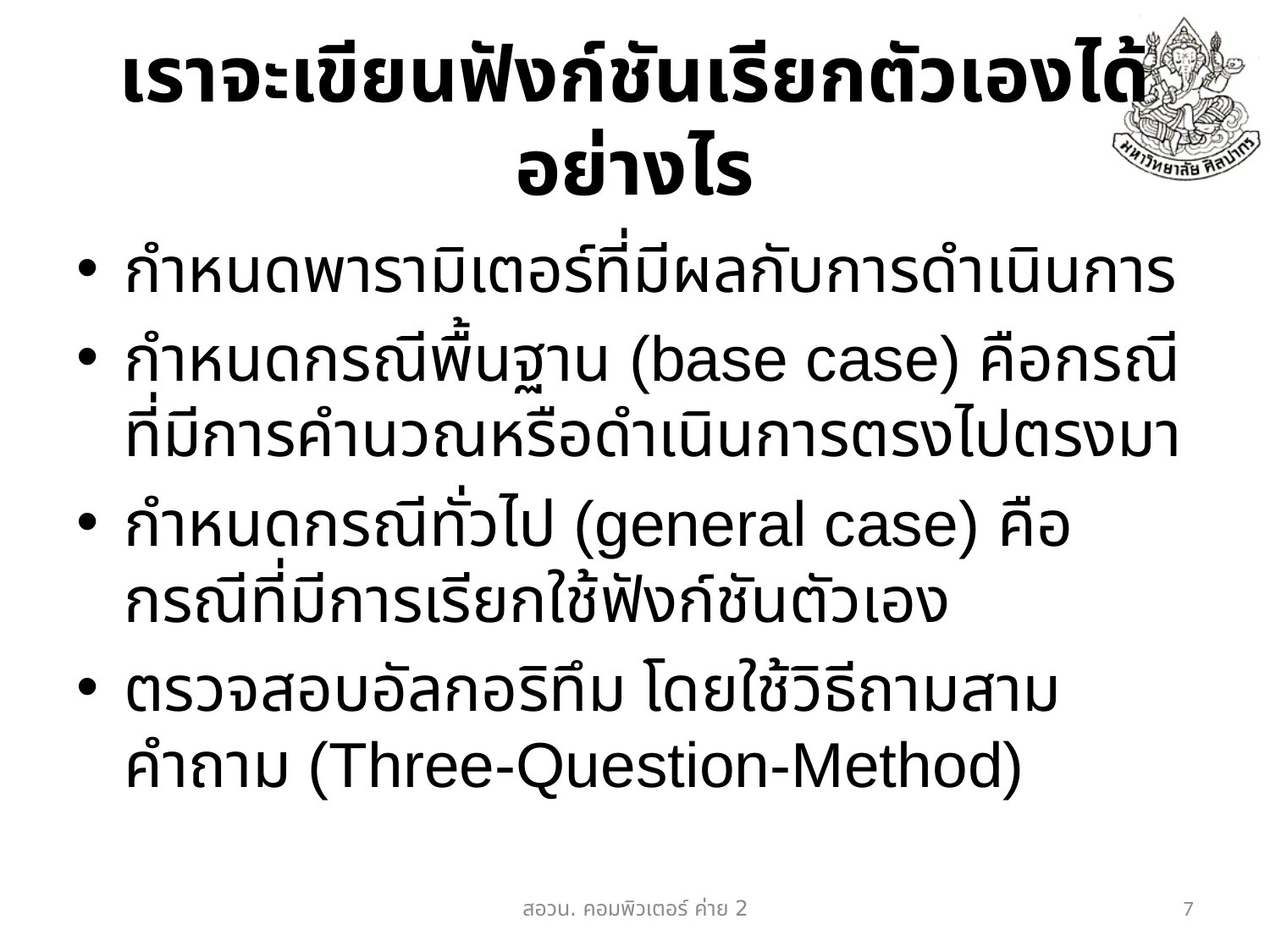

# เราจะเขียนฟังก์ชันเรียกตัวเองได้อย่างไร
กำหนดพารามิเตอร์ที่มีผลกับการดำเนินการ
กำหนดกรณีพื้นฐาน (base case) คือกรณีที่มีการคำนวณหรือดำเนินการตรงไปตรงมา
กำหนดกรณีทั่วไป (general case) คือกรณีที่มีการเรียกใช้ฟังก์ชันตัวเอง
ตรวจสอบอัลกอริทึม โดยใช้วิธีถามสามคำถาม (Three-Question-Method)
สอวน. คอมพิวเตอร์​ ค่าย 2
7